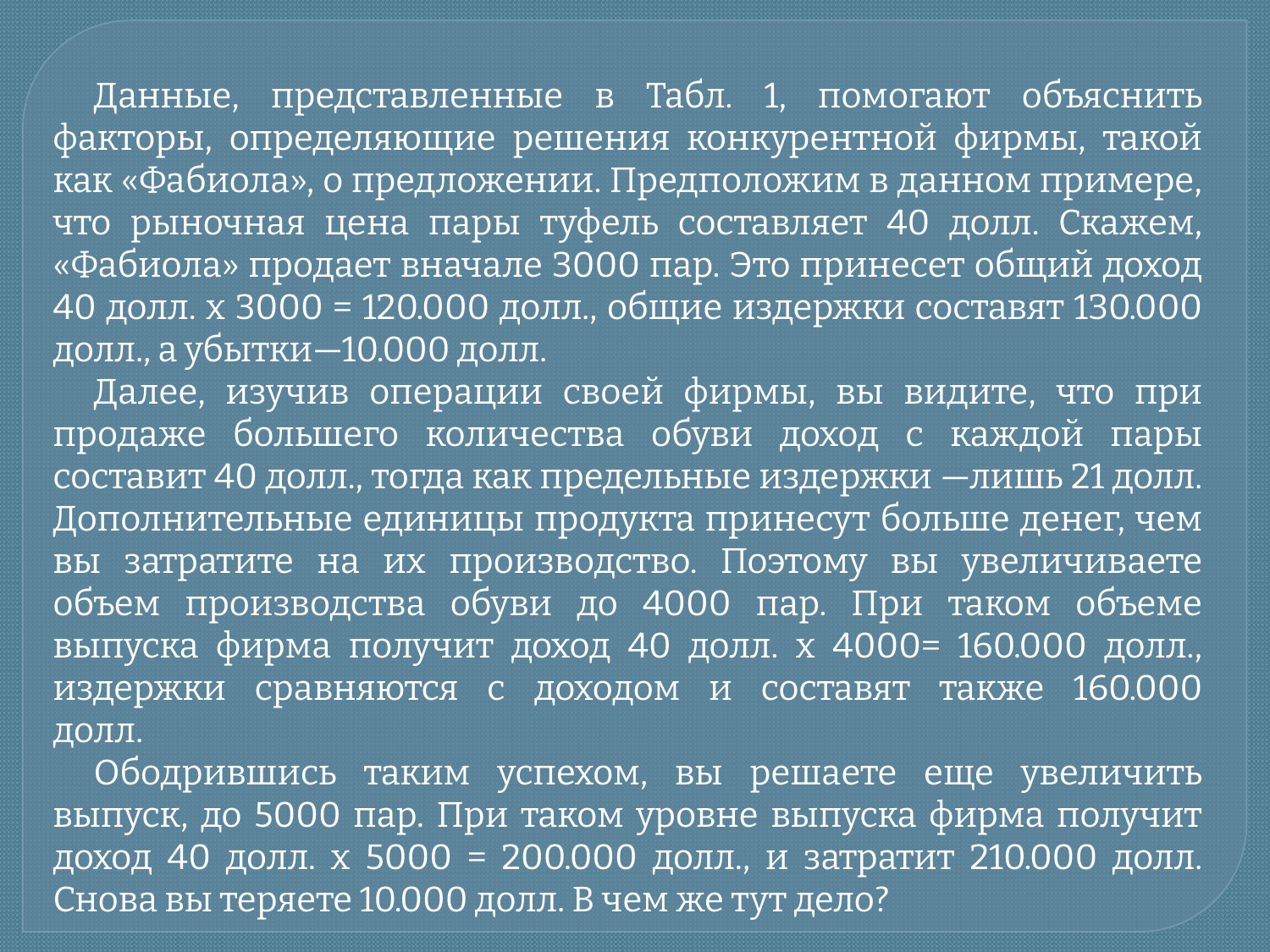

Данные, представленные в Табл. 1, помогают объяснить факторы, определяющие решения конкурентной фирмы, такой как «Фабиола», о предложении. Предположим в данном примере, что рыночная цена пары туфель составляет 40 долл. Скажем, «Фабиола» продает вначале 3000 пар. Это принесет общий доход 40 долл. х 3000 = 120.000 долл., общие издержки составят 130.000 долл., а убытки—10.000 долл.
Далее, изучив операции своей фирмы, вы видите, что при продаже большего количества обуви доход с каждой пары составит 40 долл., тогда как предельные издержки —лишь 21 долл. Дополнительные единицы продукта принесут больше денег, чем вы затратите на их производство. Поэтому вы увеличиваете объем производства обуви до 4000 пар. При таком объеме выпуска фирма получит доход 40 долл. х 4000= 160.000 долл., издержки сравняются с доходом и составят также 160.000 долл.
Ободрившись таким успехом, вы решаете еще увеличить выпуск, до 5000 пар. При таком уровне выпуска фирма получит доход 40 долл. х 5000 = 200.000 долл., и затратит 210.000 долл. Снова вы теряете 10.000 долл. В чем же тут дело?